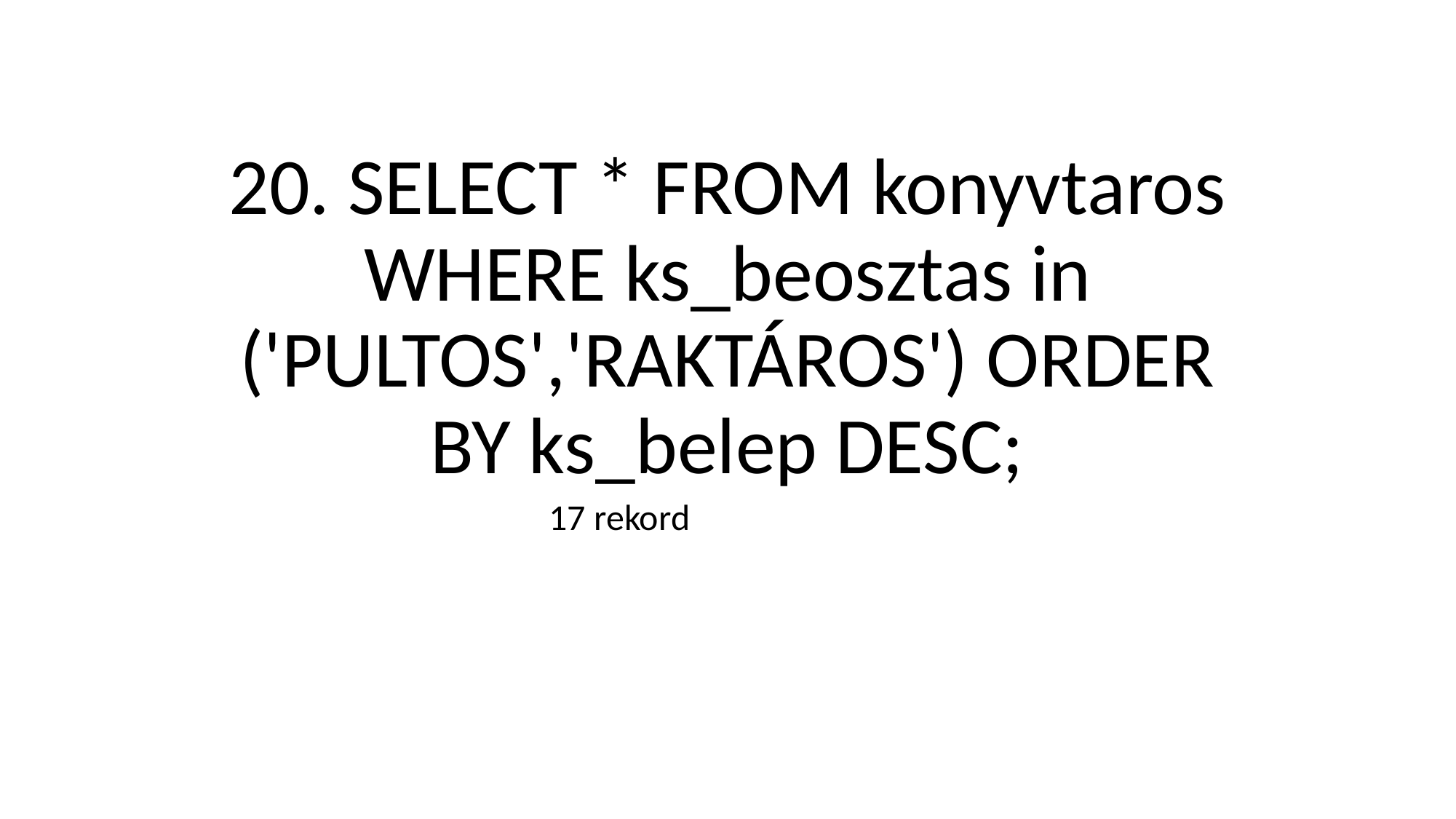

# 20. SELECT * FROM konyvtaros WHERE ks_beosztas in ('PULTOS','RAKTÁROS') ORDER BY ks_belep DESC;
17 rekord